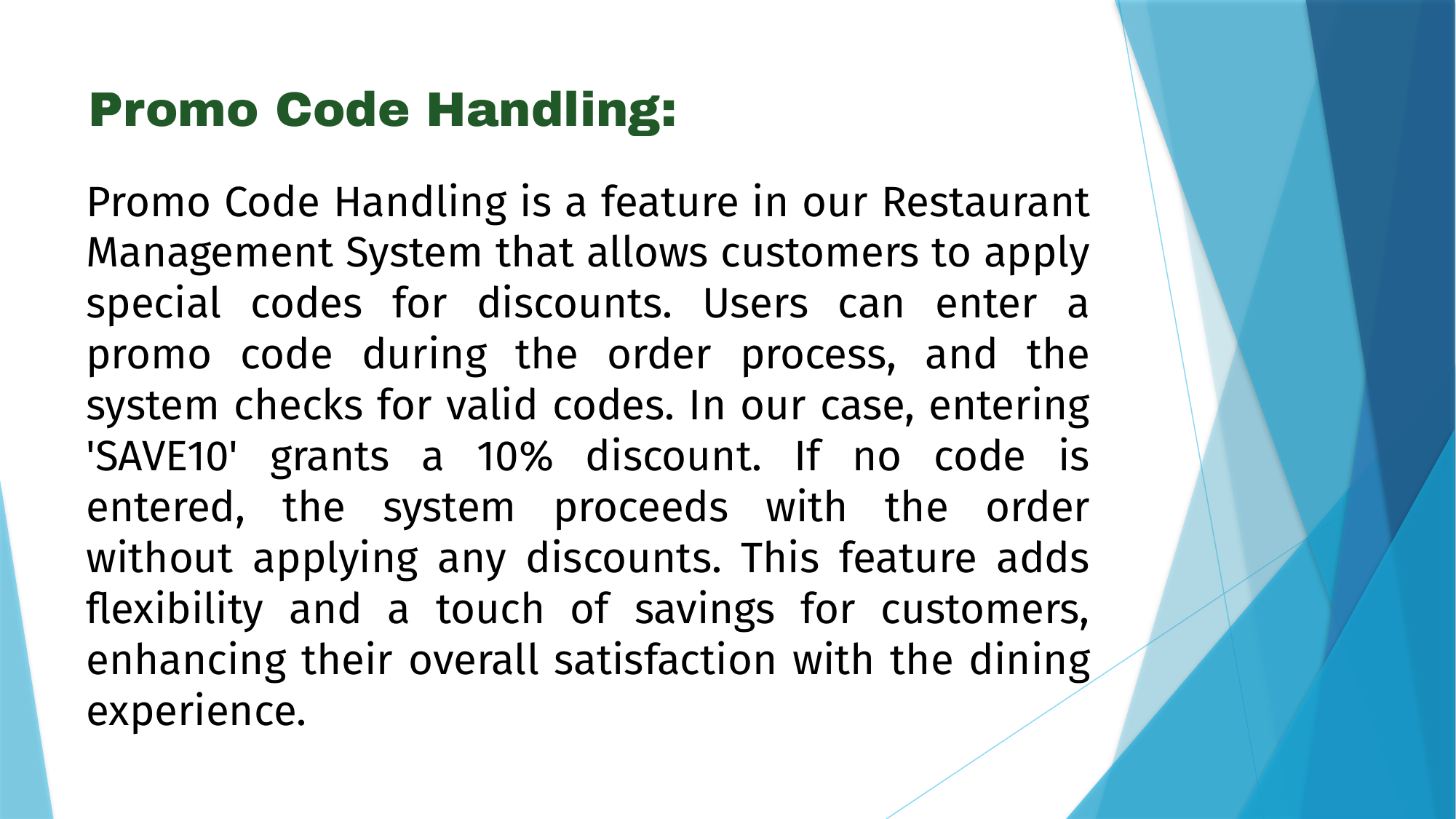

Promo Code Handling:

# Promo Code Handling is a feature in our Restaurant Management System that allows customers to apply special codes for discounts. Users can enter a promo code during the order process, and the system checks for valid codes. In our case, entering 'SAVE10' grants a 10% discount. If no code is entered, the system proceeds with the order without applying any discounts. This feature adds flexibility and a touch of savings for customers, enhancing their overall satisfaction with the dining experience.